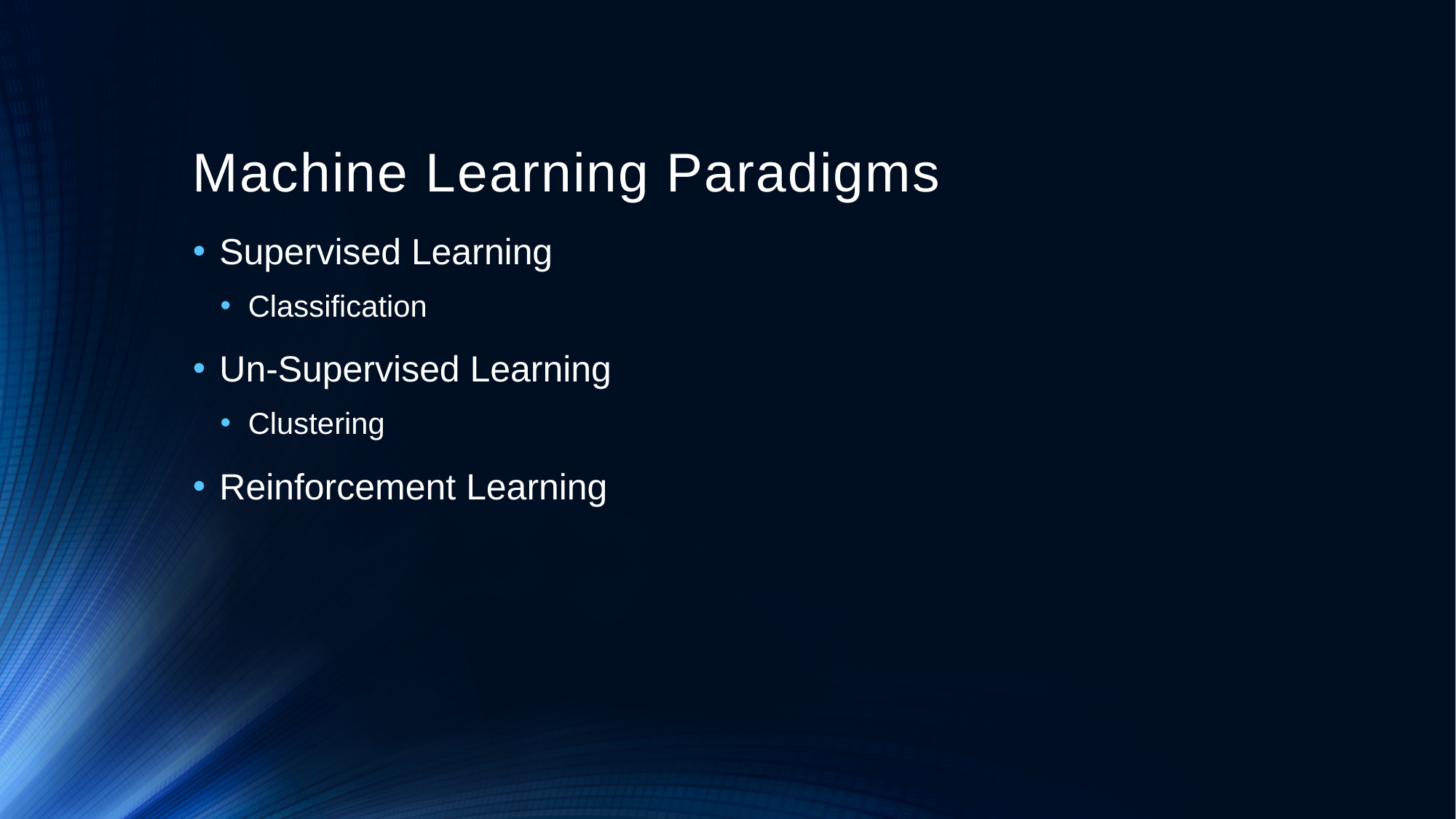

# Machine Learning Paradigms
Supervised Learning
Classification
Un-Supervised Learning
Clustering
Reinforcement Learning